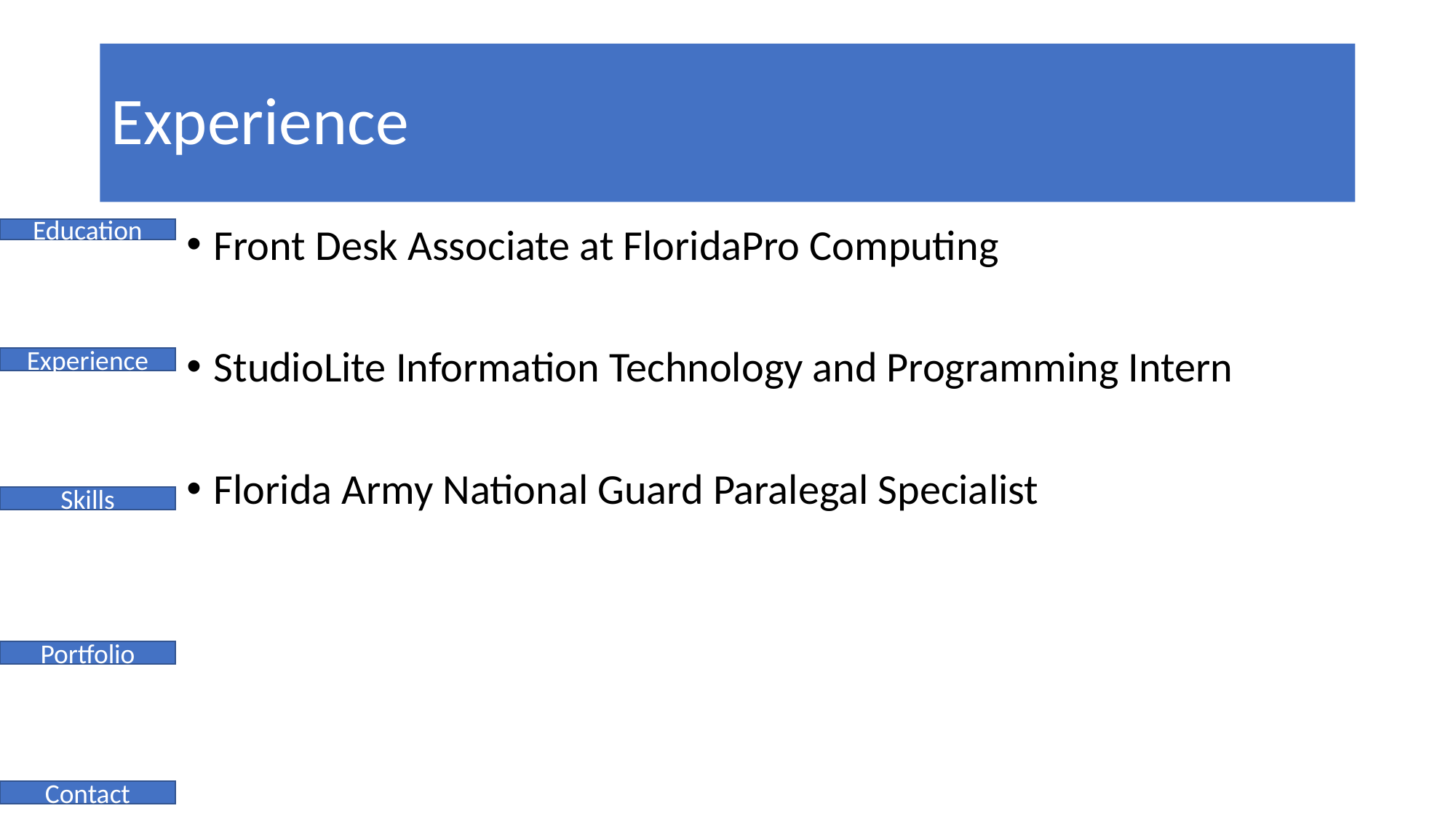

# Experience
Front Desk Associate at FloridaPro Computing

StudioLite Information Technology and Programming Intern

Florida Army National Guard Paralegal Specialist
Education
Experience
Skills
Portfolio
Contact